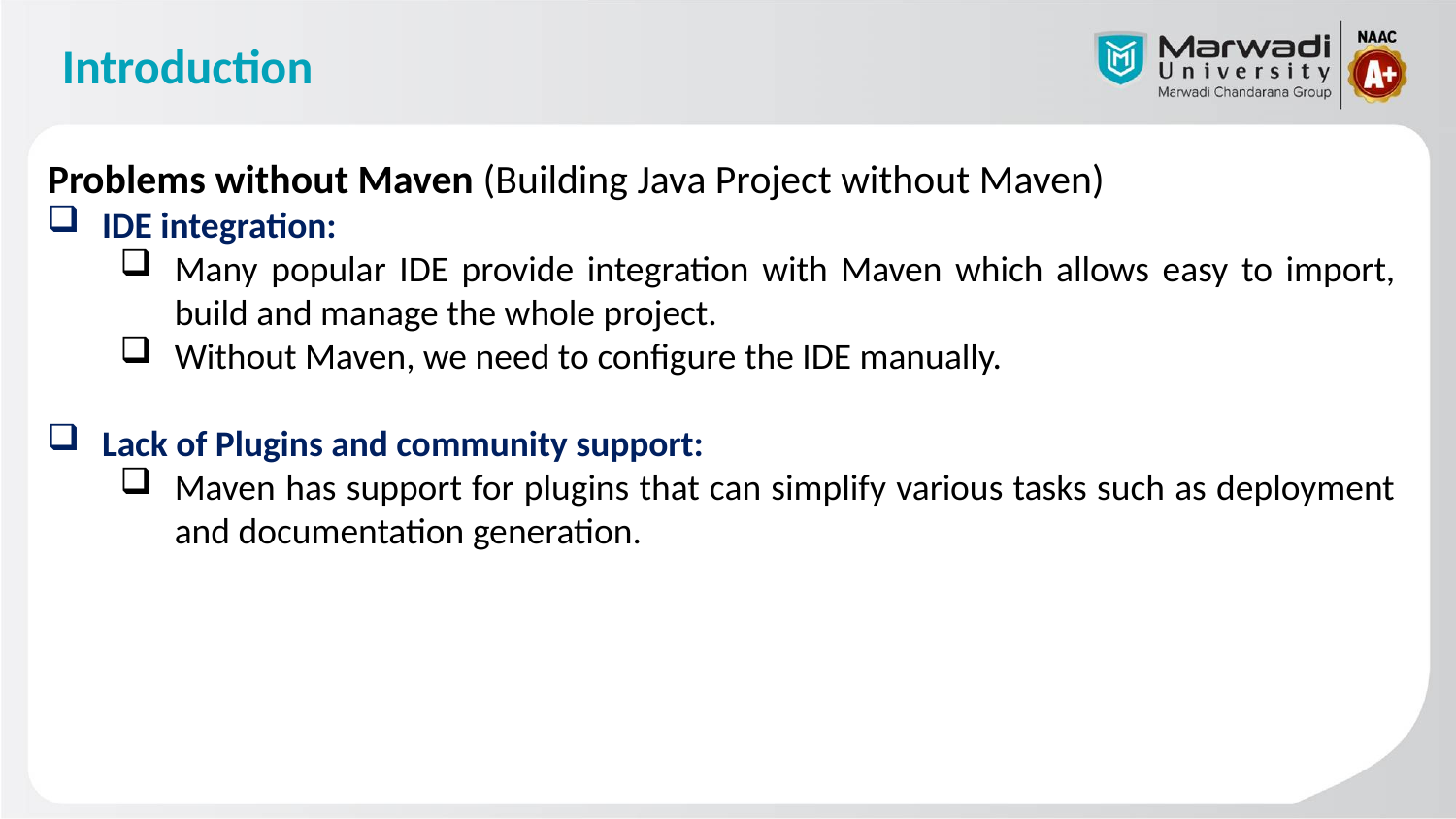

# Introduction
Problems without Maven (Building Java Project without Maven)
IDE integration:
Many popular IDE provide integration with Maven which allows easy to import, build and manage the whole project.
Without Maven, we need to configure the IDE manually.

Lack of Plugins and community support:
Maven has support for plugins that can simplify various tasks such as deployment and documentation generation.